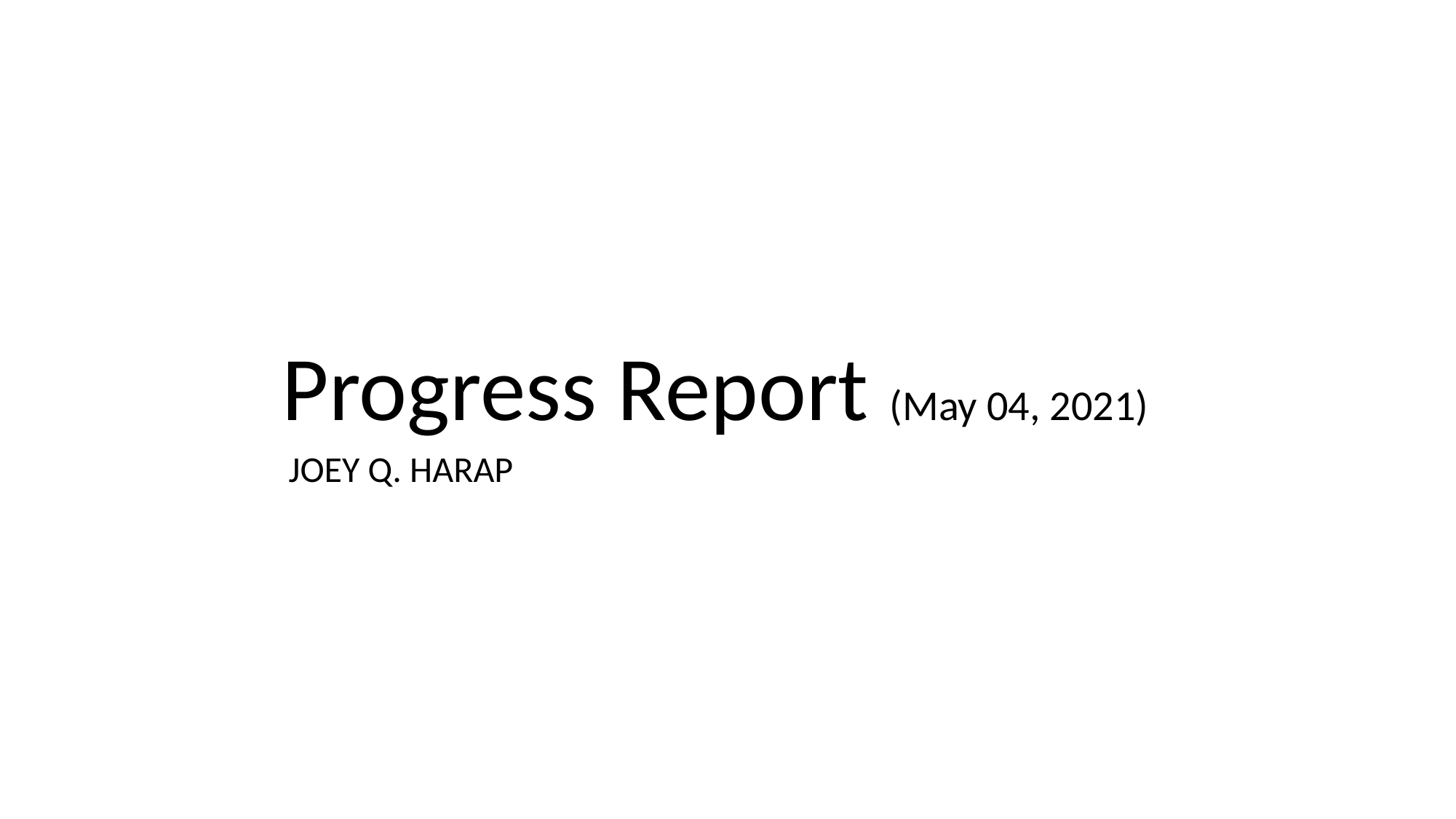

# Progress Report (May 04, 2021)
JOEY Q. HARAP